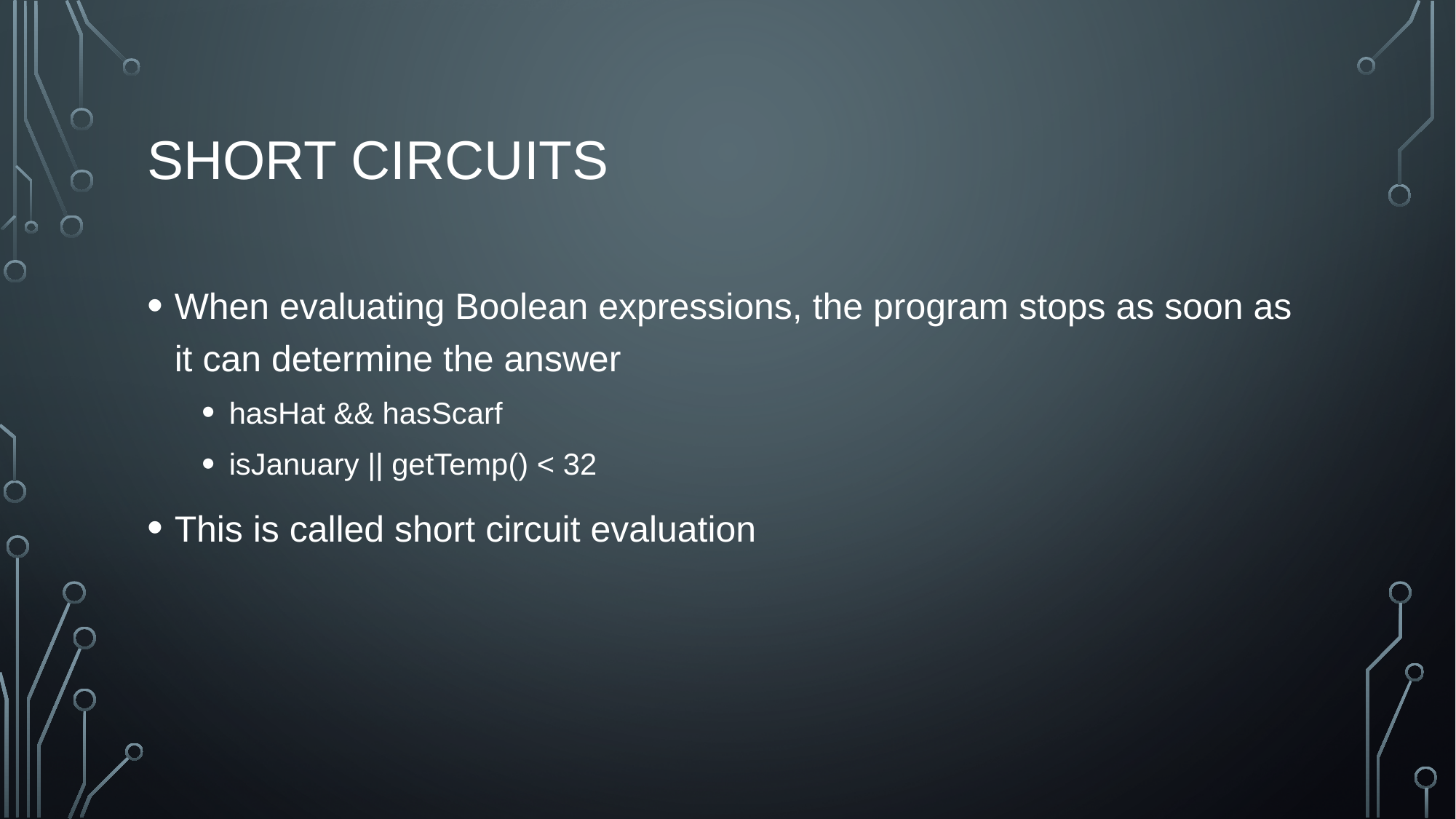

# Short Circuits
When evaluating Boolean expressions, the program stops as soon as it can determine the answer
hasHat && hasScarf
isJanuary || getTemp() < 32
This is called short circuit evaluation